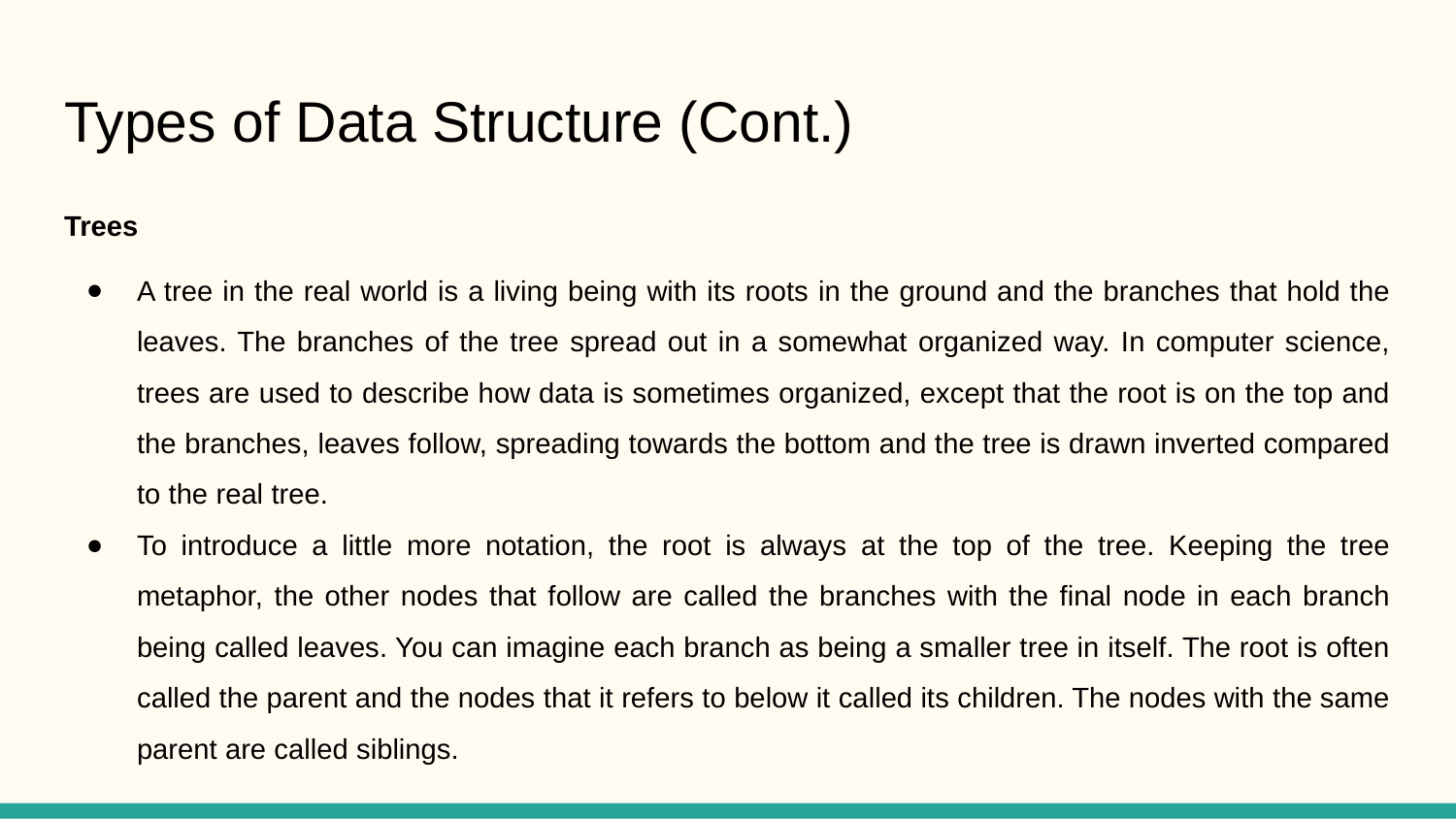

# Types of Data Structure (Cont.)
Trees
A tree in the real world is a living being with its roots in the ground and the branches that hold the leaves. The branches of the tree spread out in a somewhat organized way. In computer science, trees are used to describe how data is sometimes organized, except that the root is on the top and the branches, leaves follow, spreading towards the bottom and the tree is drawn inverted compared to the real tree.
To introduce a little more notation, the root is always at the top of the tree. Keeping the tree metaphor, the other nodes that follow are called the branches with the final node in each branch being called leaves. You can imagine each branch as being a smaller tree in itself. The root is often called the parent and the nodes that it refers to below it called its children. The nodes with the same parent are called siblings.